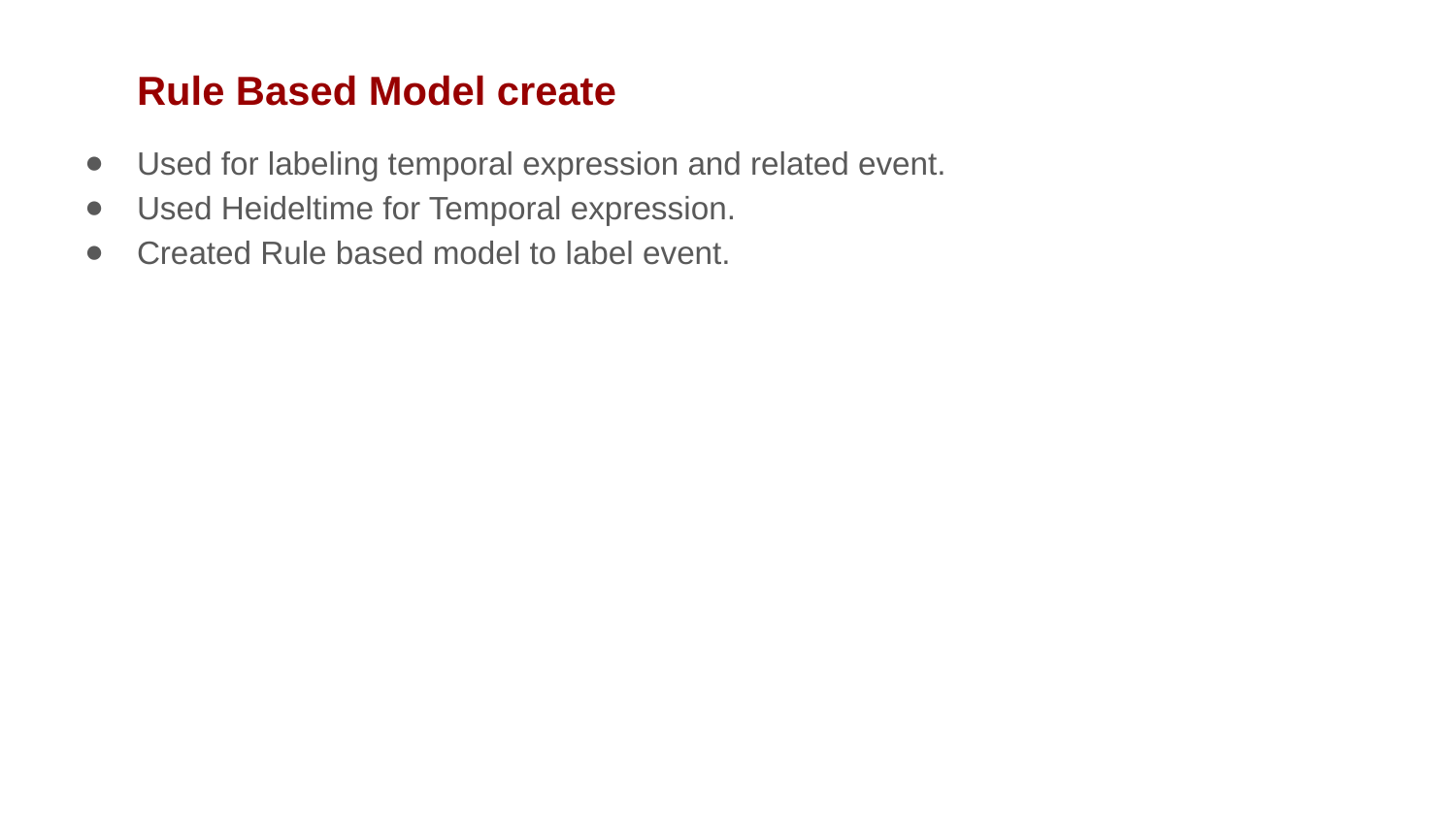

Rule Based Model create
Used for labeling temporal expression and related event.
Used Heideltime for Temporal expression.
Created Rule based model to label event.